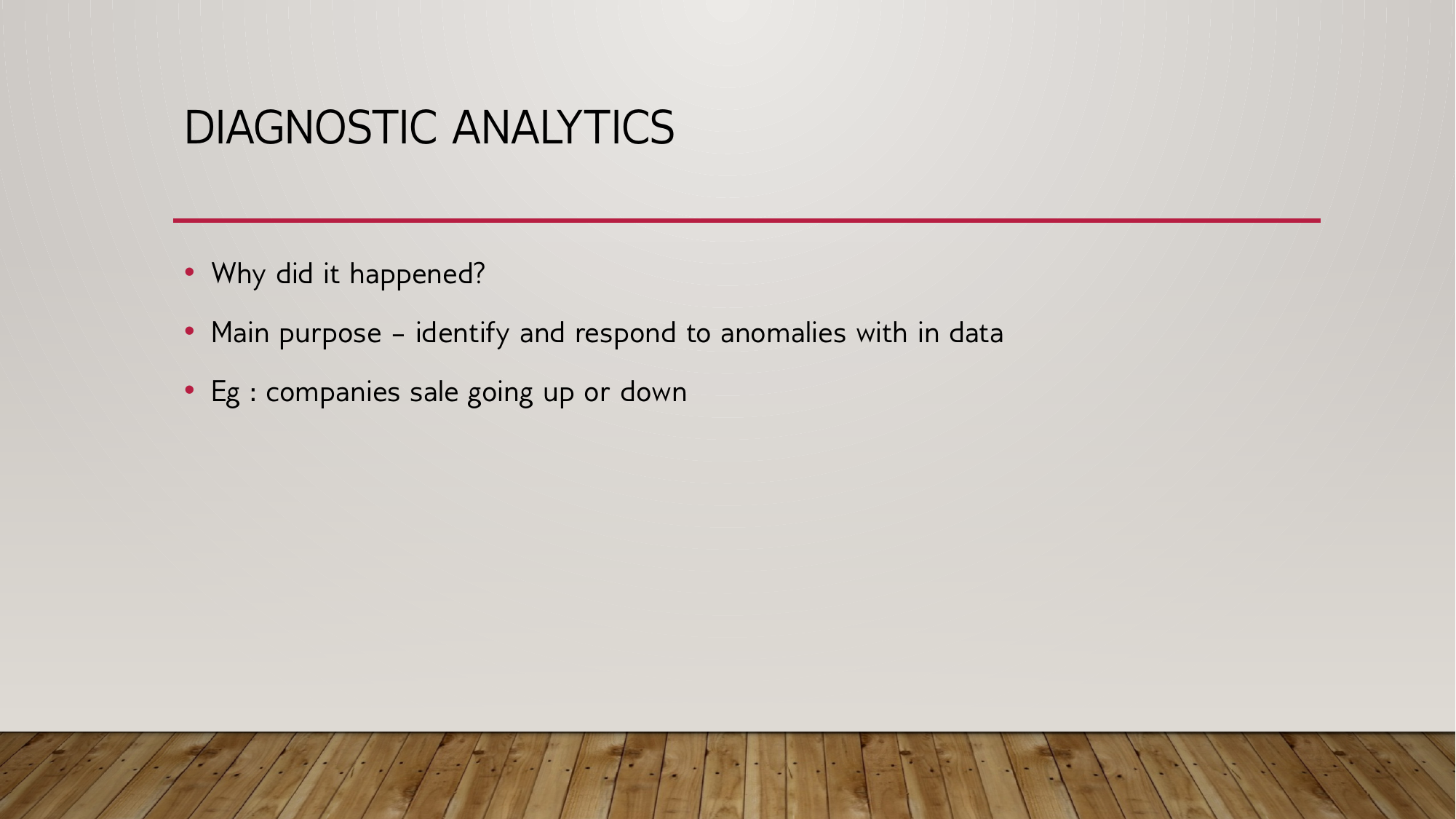

# Diagnostic analytics
Why did it happened?
Main purpose – identify and respond to anomalies with in data
Eg : companies sale going up or down